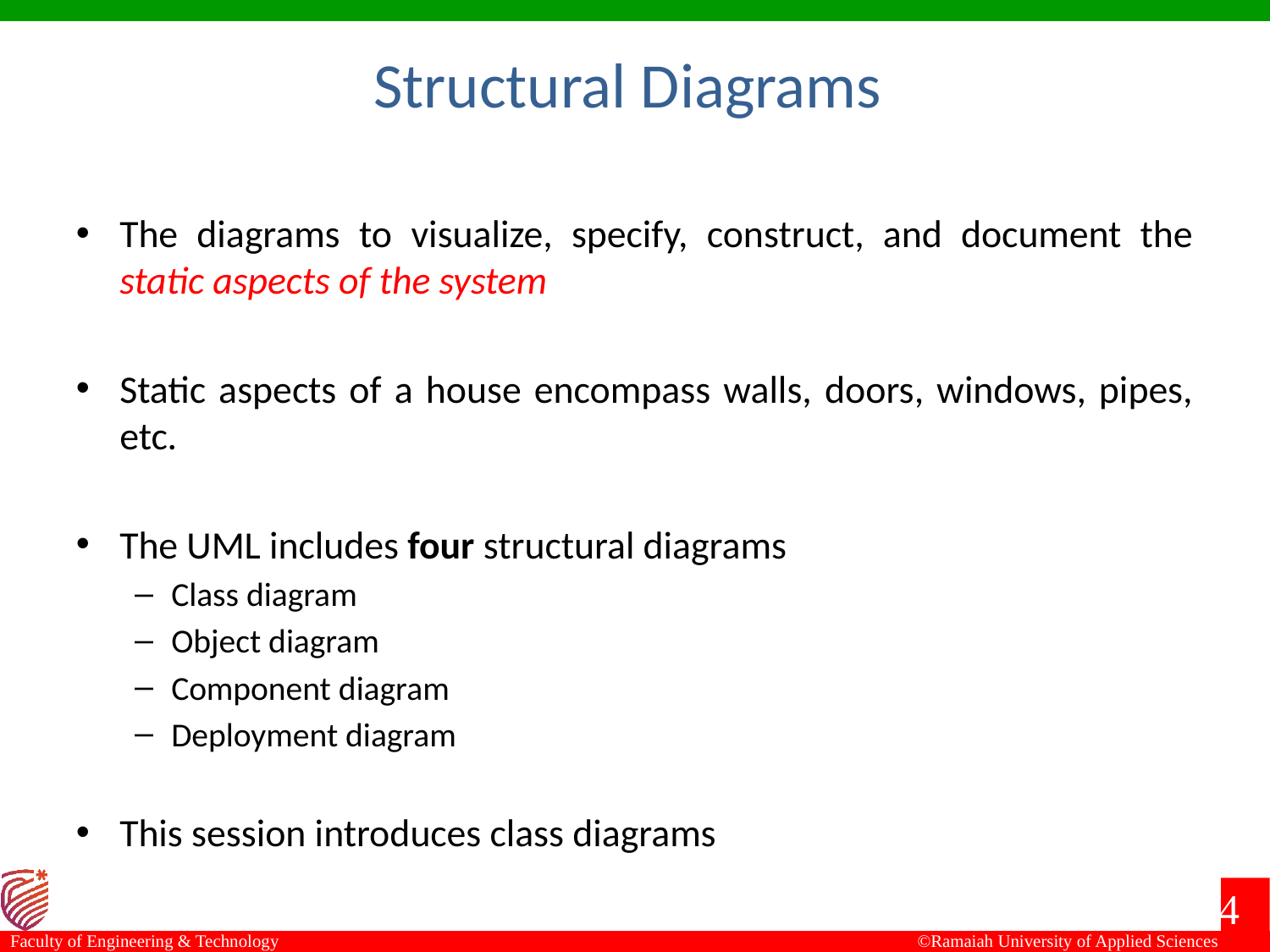

Structural Diagrams
The diagrams to visualize, specify, construct, and document the static aspects of the system

Static aspects of a house encompass walls, doors, windows, pipes, etc.

The UML includes four structural diagrams
Class diagram
Object diagram
Component diagram
Deployment diagram

This session introduces class diagrams

4